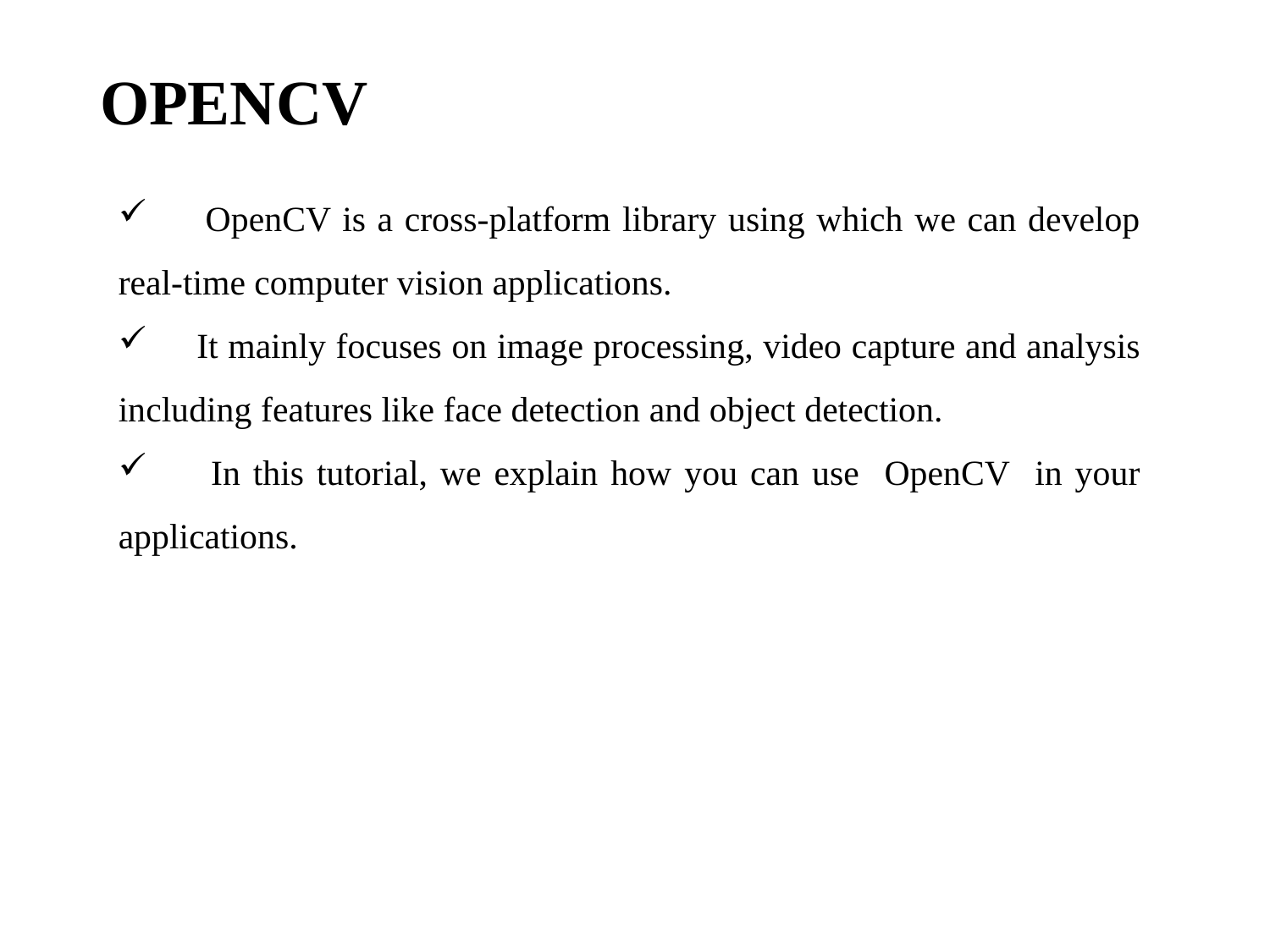

# OPENCV
     OpenCV is a cross-platform library using which we can develop real-time computer vision applications.
     It mainly focuses on image processing, video capture and analysis including features like face detection and object detection.
     In this tutorial, we explain how you can use  OpenCV  in your applications.